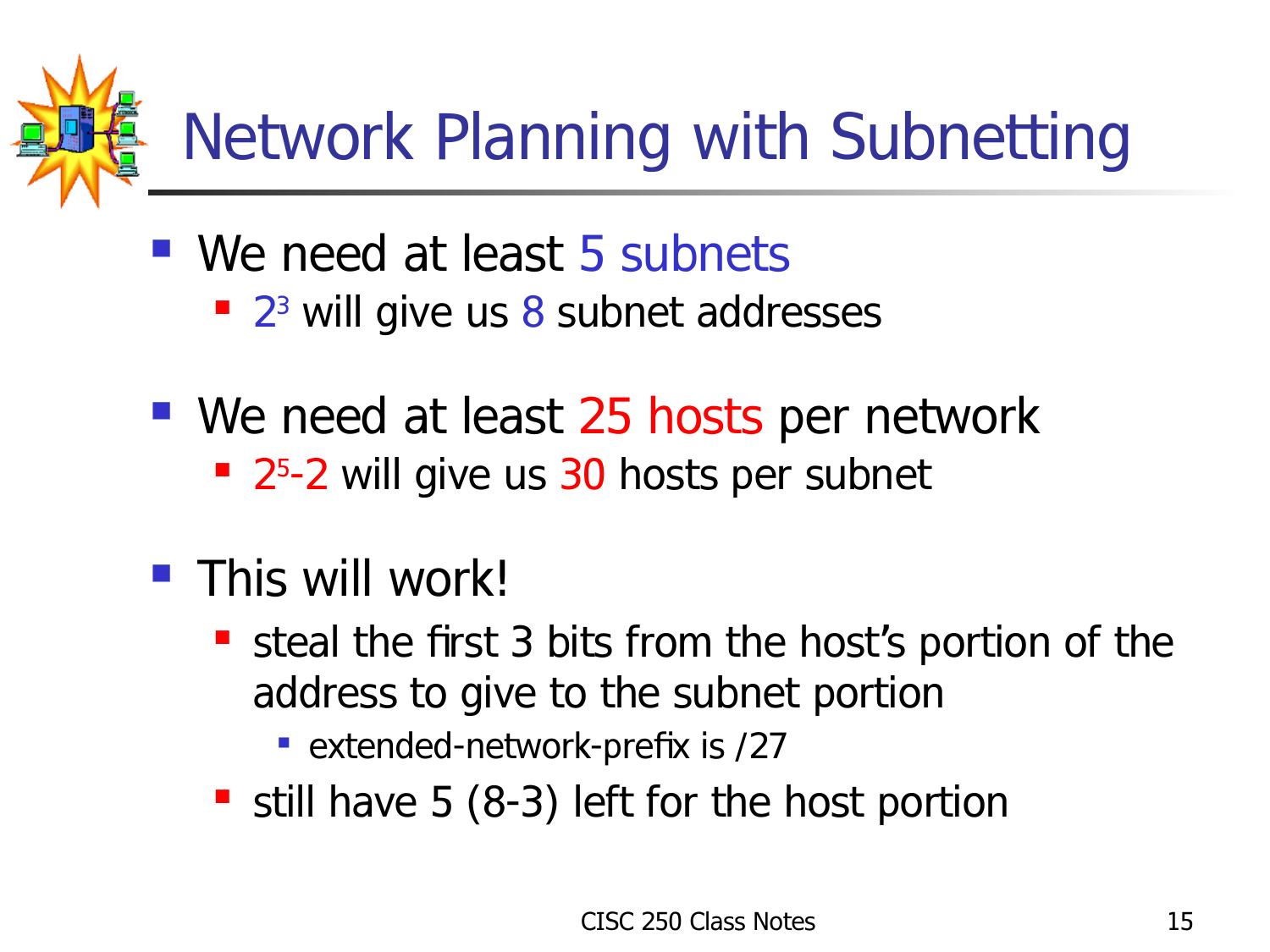

# Network Planning with Subnetting
We need at least 5 subnets
23 will give us 8 subnet addresses

We need at least 25 hosts per network
25-2 will give us 30 hosts per subnet

This will work!
steal the first 3 bits from the host’s portion of the address to give to the subnet portion
extended-network-prefix is /27
still have 5 (8-3) left for the host portion

CISC 250 Class Notes
15